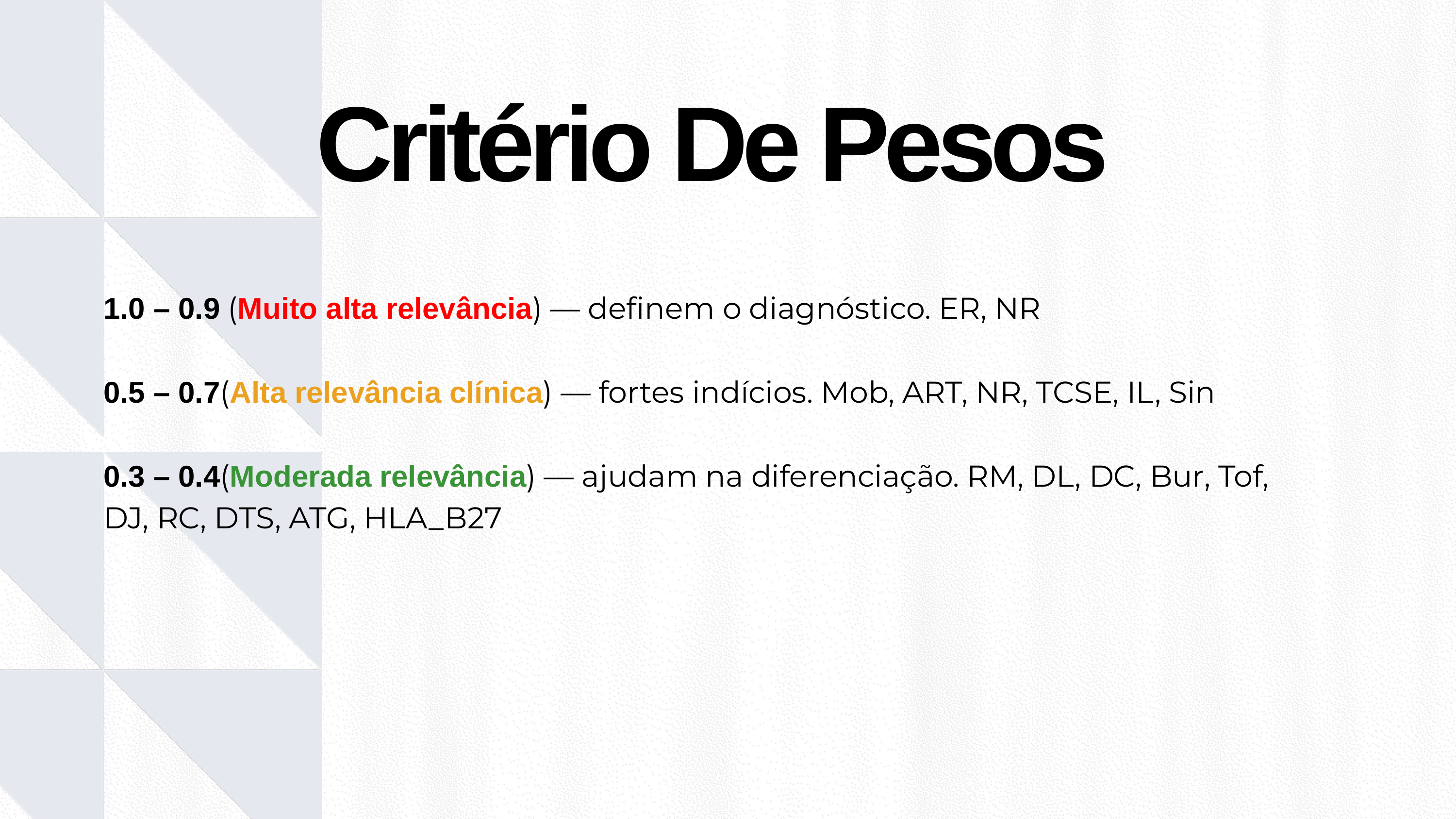

Critério De Pesos

1.0 – 0.9 (Muito alta relevância) — definem o diagnóstico. ER, NR

0.5 – 0.7(Alta relevância clínica) — fortes indícios. Mob, ART, NR, TCSE, IL, Sin

0.3 – 0.4(Moderada relevância) — ajudam na diferenciação. RM, DL, DC, Bur, Tof, DJ, RC, DTS, ATG, HLA_B27